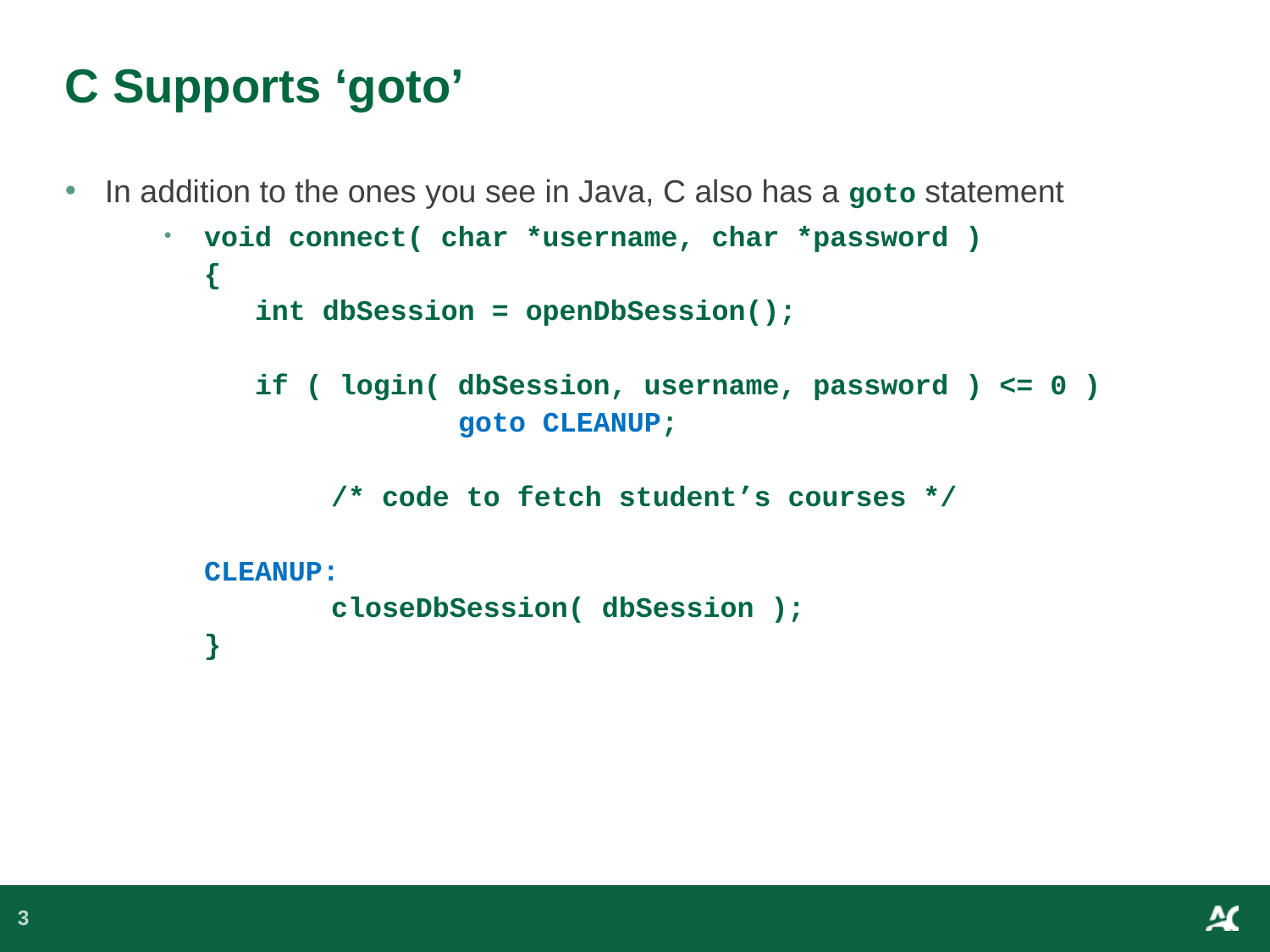

# C Supports ‘goto’
In addition to the ones you see in Java, C also has a goto statement
void connect( char *username, char *password )
{
   int dbSession = openDbSession();
   if ( login( dbSession, username, password ) <= 0 )
		goto CLEANUP;
	/* code to fetch student’s courses */
CLEANUP:
	closeDbSession( dbSession );
}
3